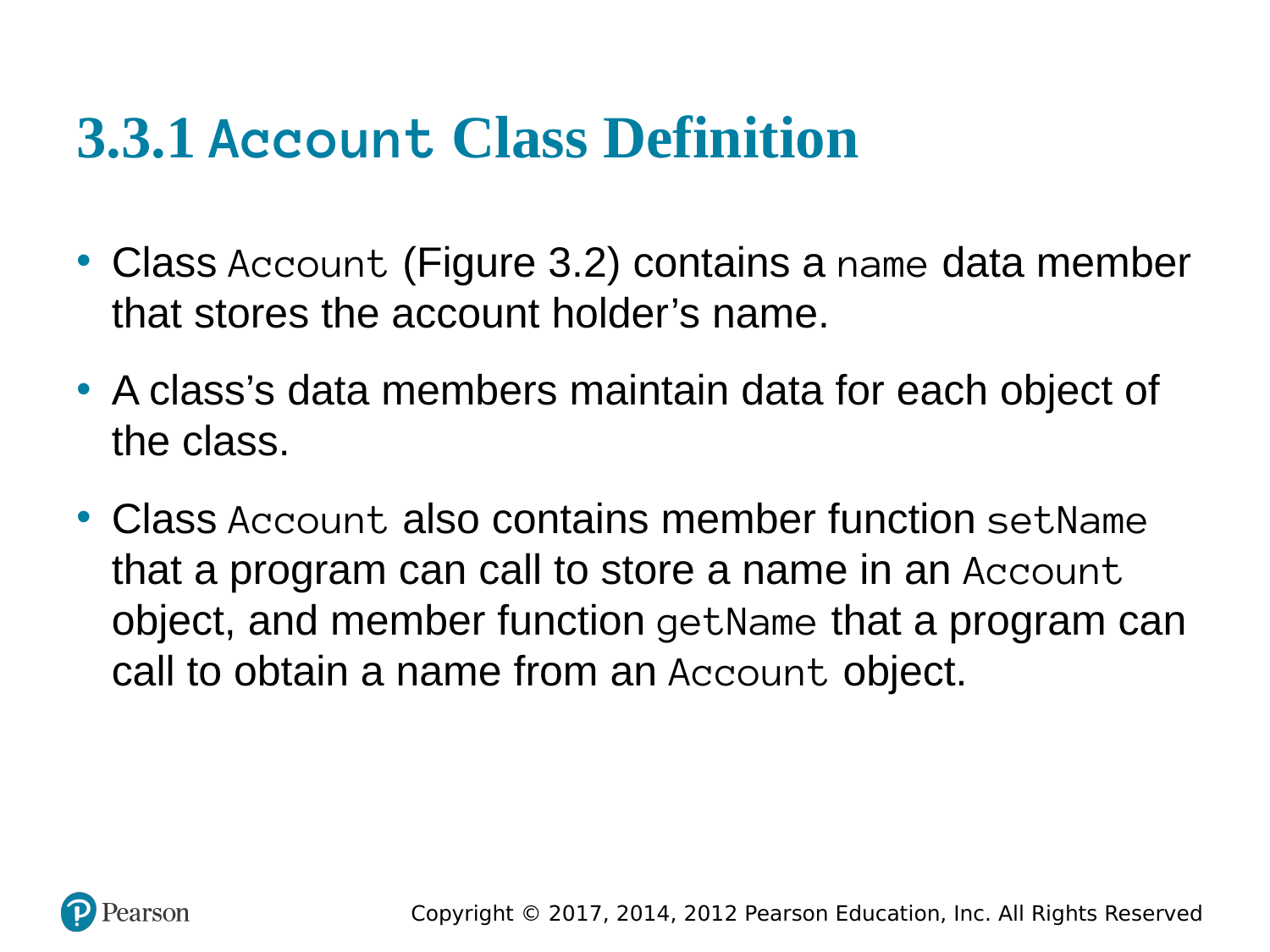

# 3.3.1 Account Class Definition
Class Account (Figure 3.2) contains a name data member that stores the account holder’s name.
A class’s data members maintain data for each object of the class.
Class Account also contains member function setName that a program can call to store a name in an Account object, and member function getName that a program can call to obtain a name from an Account object.